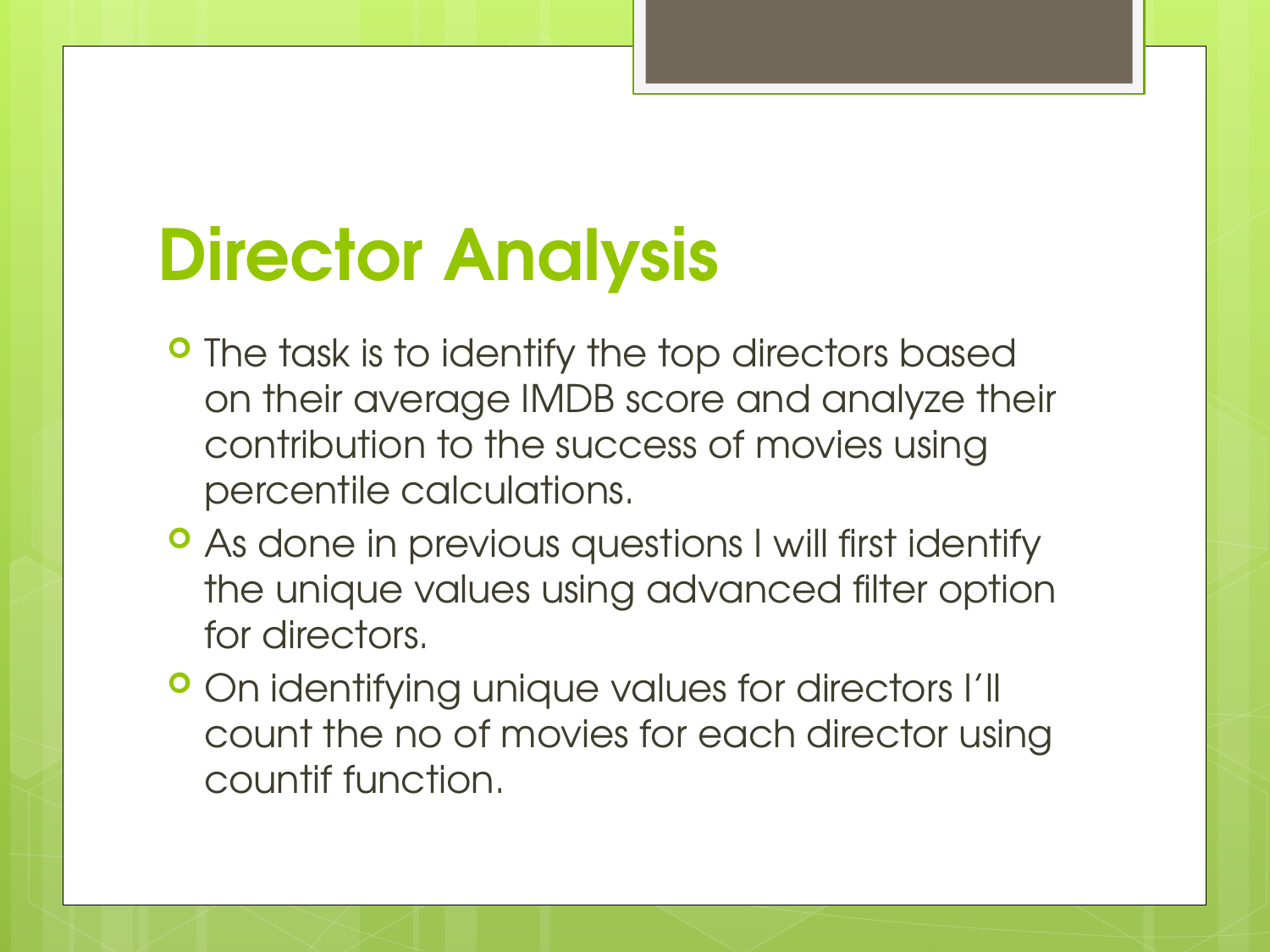

# Director Analysis
The task is to identify the top directors based on their average IMDB score and analyze their contribution to the success of movies using percentile calculations.
As done in previous questions I will first identify the unique values using advanced filter option for directors.
On identifying unique values for directors I’ll count the no of movies for each director using countif function.